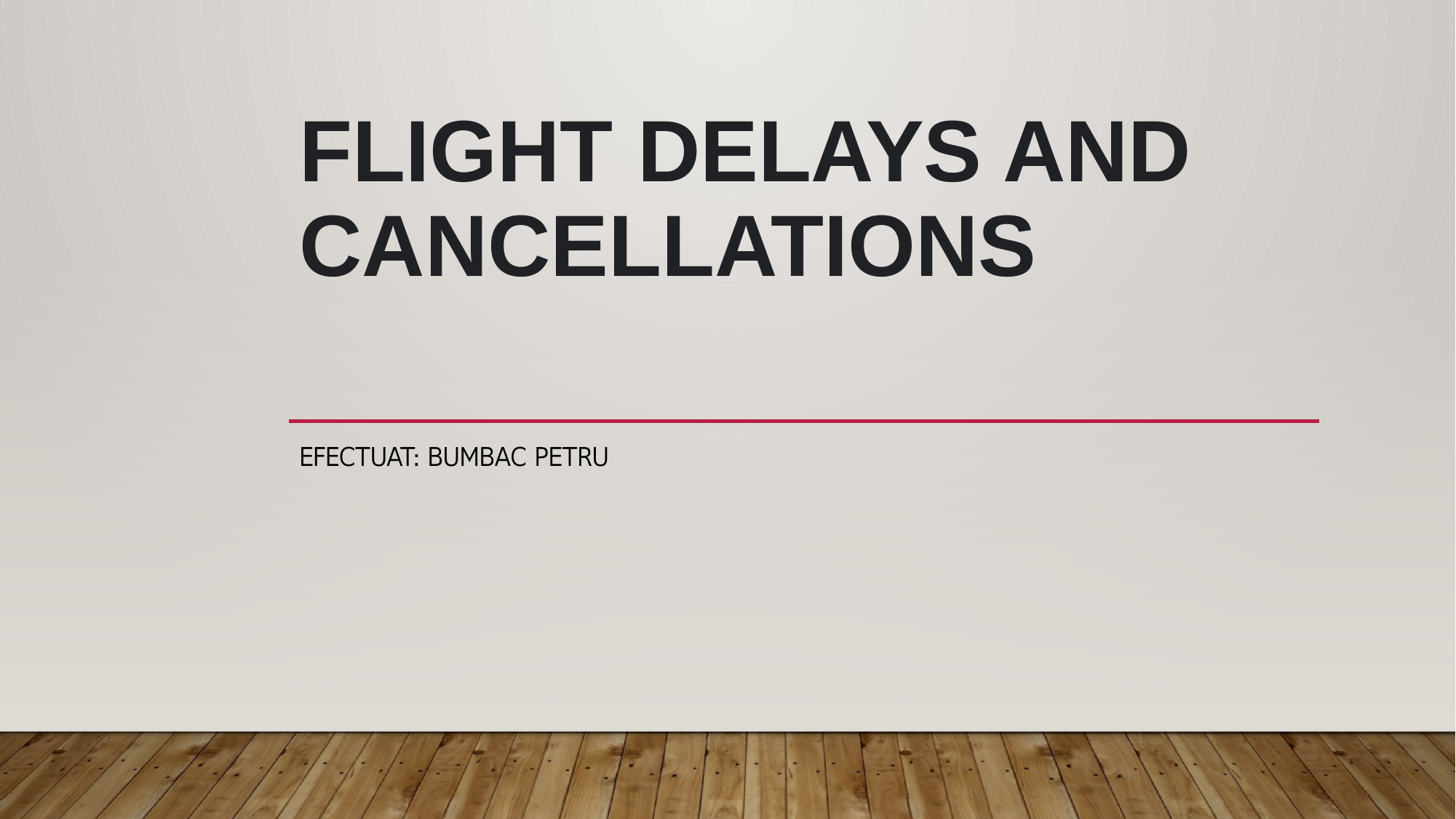

# Flight Delays and Cancellations
Efectuat: Bumbac Petru